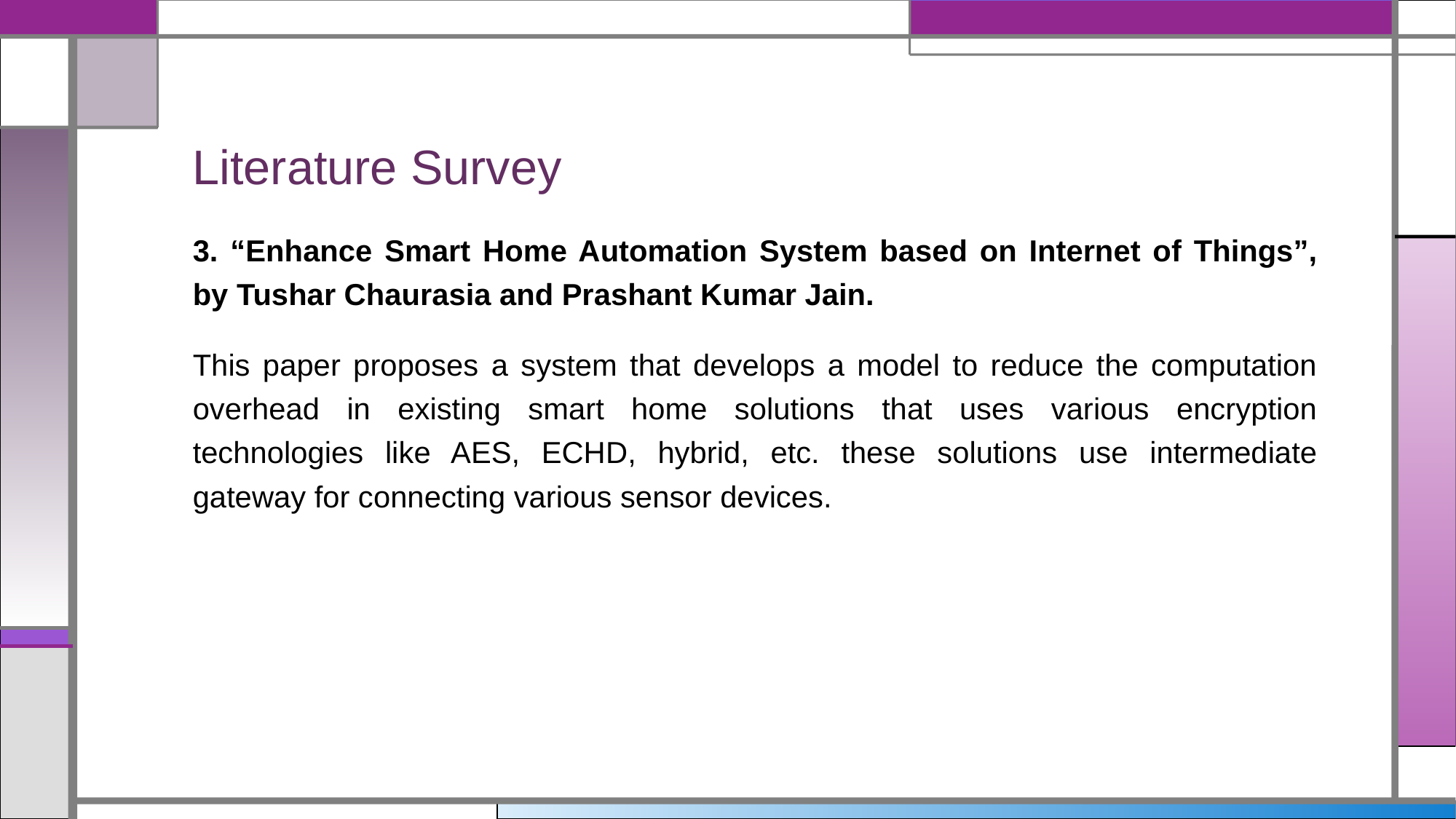

# Literature Survey
3. “Enhance Smart Home Automation System based on Internet of Things”, by Tushar Chaurasia and Prashant Kumar Jain.
This paper proposes a system that develops a model to reduce the computation overhead in existing smart home solutions that uses various encryption technologies like AES, ECHD, hybrid, etc. these solutions use intermediate gateway for connecting various sensor devices.